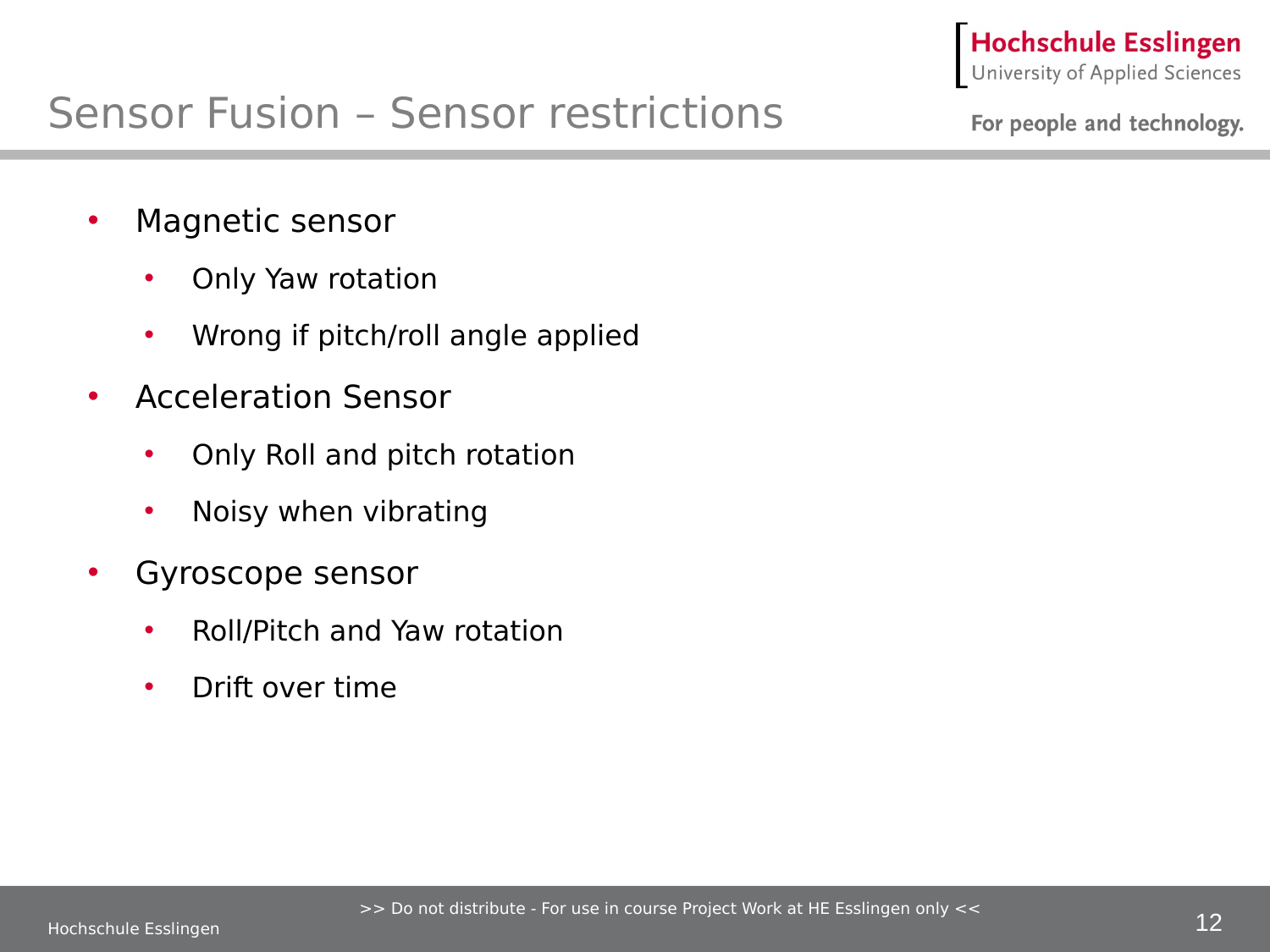

# Sensor Fusion – Sensor restrictions
Magnetic sensor
Only Yaw rotation
Wrong if pitch/roll angle applied
Acceleration Sensor
Only Roll and pitch rotation
Noisy when vibrating
Gyroscope sensor
Roll/Pitch and Yaw rotation
Drift over time

Hochschule Esslingen